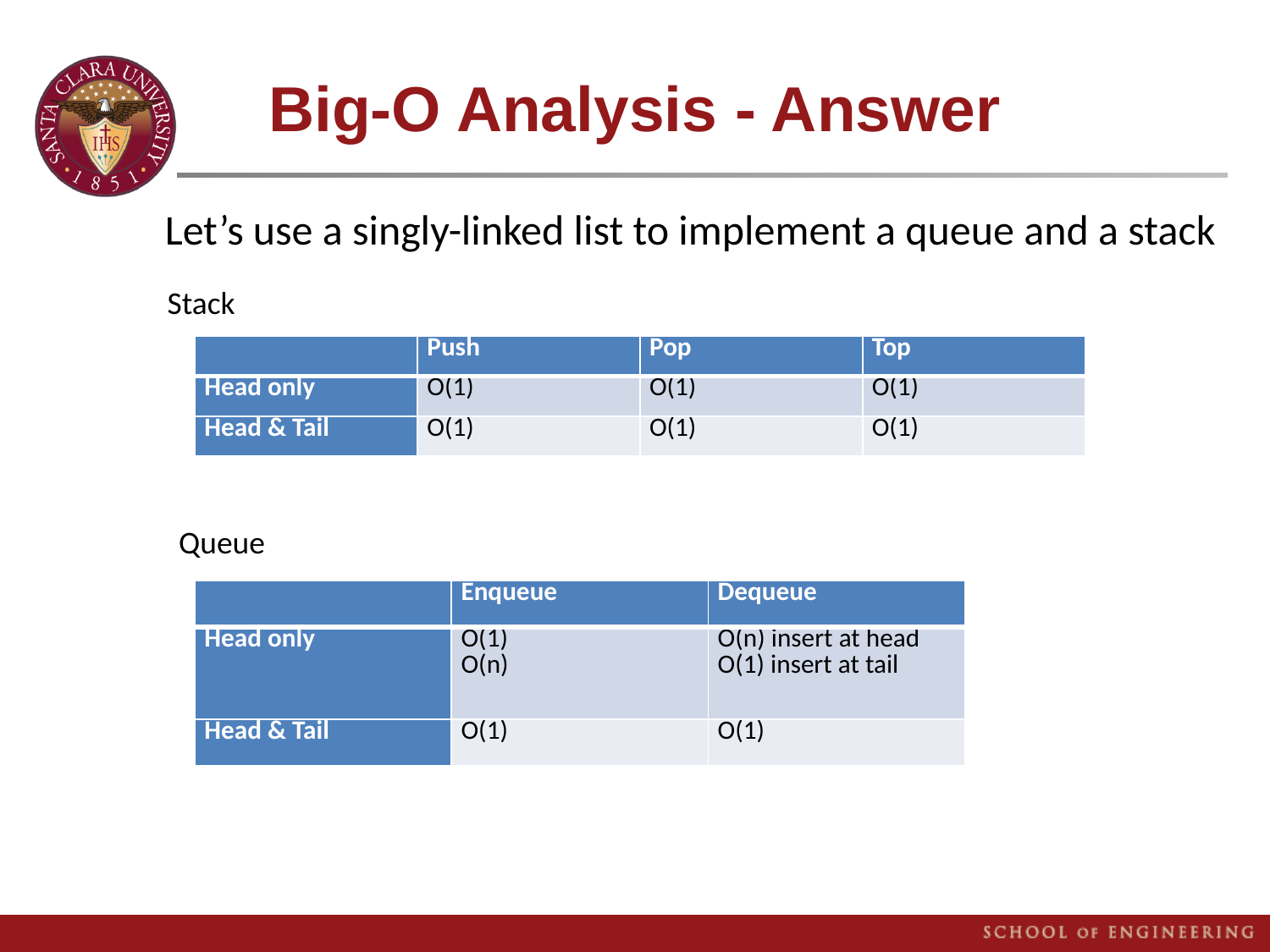

# Big-O Analysis - Answer
Let’s use a singly-linked list to implement a queue and a stack
Stack
|  | Push | Pop | Top |
| --- | --- | --- | --- |
| Head only | O(1) | O(1) | O(1) |
| Head & Tail | O(1) | O(1) | O(1) |
Queue
|  | Enqueue | Dequeue |
| --- | --- | --- |
| Head only | O(1) O(n) | O(n) insert at head O(1) insert at tail |
| Head & Tail | O(1) | O(1) |